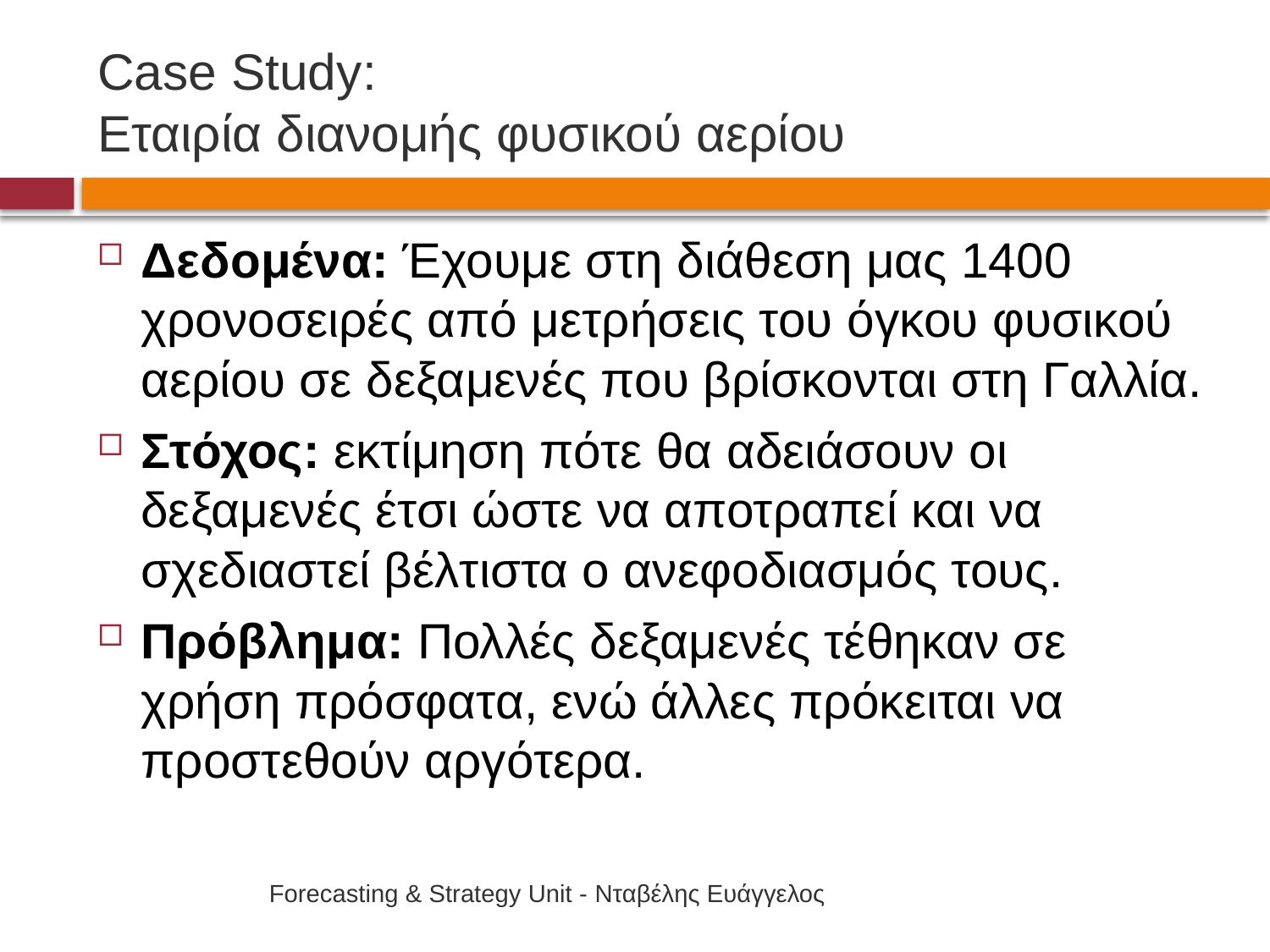

# Case Study: Εταιρία διανομής φυσικού αερίου
Δεδομένα: Έχουμε στη διάθεση μας 1400 χρονοσειρές από μετρήσεις του όγκου φυσικού αερίου σε δεξαμενές που βρίσκονται στη Γαλλία.
Στόχος: εκτίμηση πότε θα αδειάσουν οι δεξαμενές έτσι ώστε να αποτραπεί και να σχεδιαστεί βέλτιστα ο ανεφοδιασμός τους.
Πρόβλημα: Πολλές δεξαμενές τέθηκαν σε χρήση πρόσφατα, ενώ άλλες πρόκειται να προστεθούν αργότερα.
Forecasting & Strategy Unit - Νταβέλης Ευάγγελος